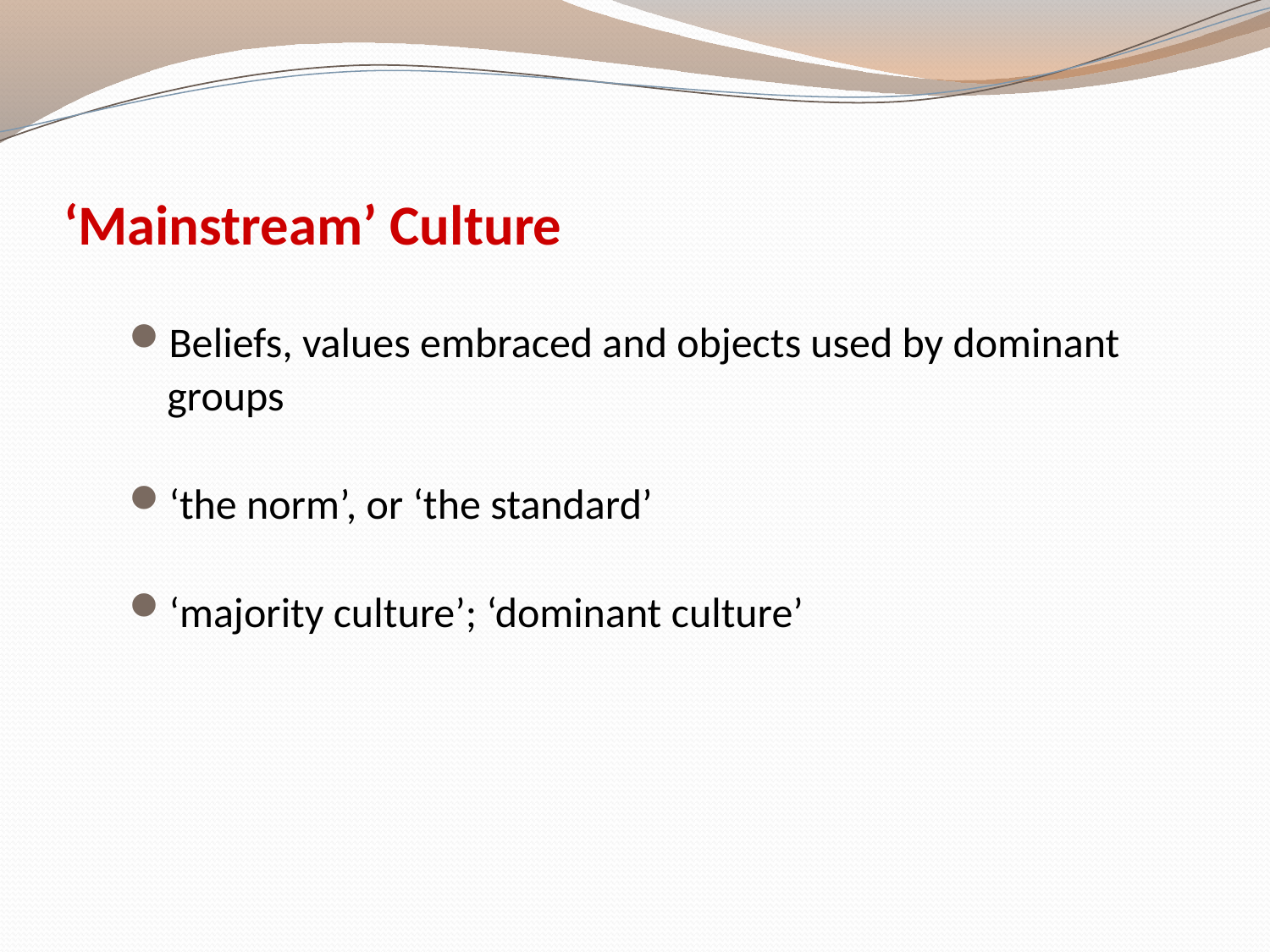

# ‘Mainstream’ Culture
Beliefs, values embraced and objects used by dominant groups
‘the norm’, or ‘the standard’
‘majority culture’; ‘dominant culture’